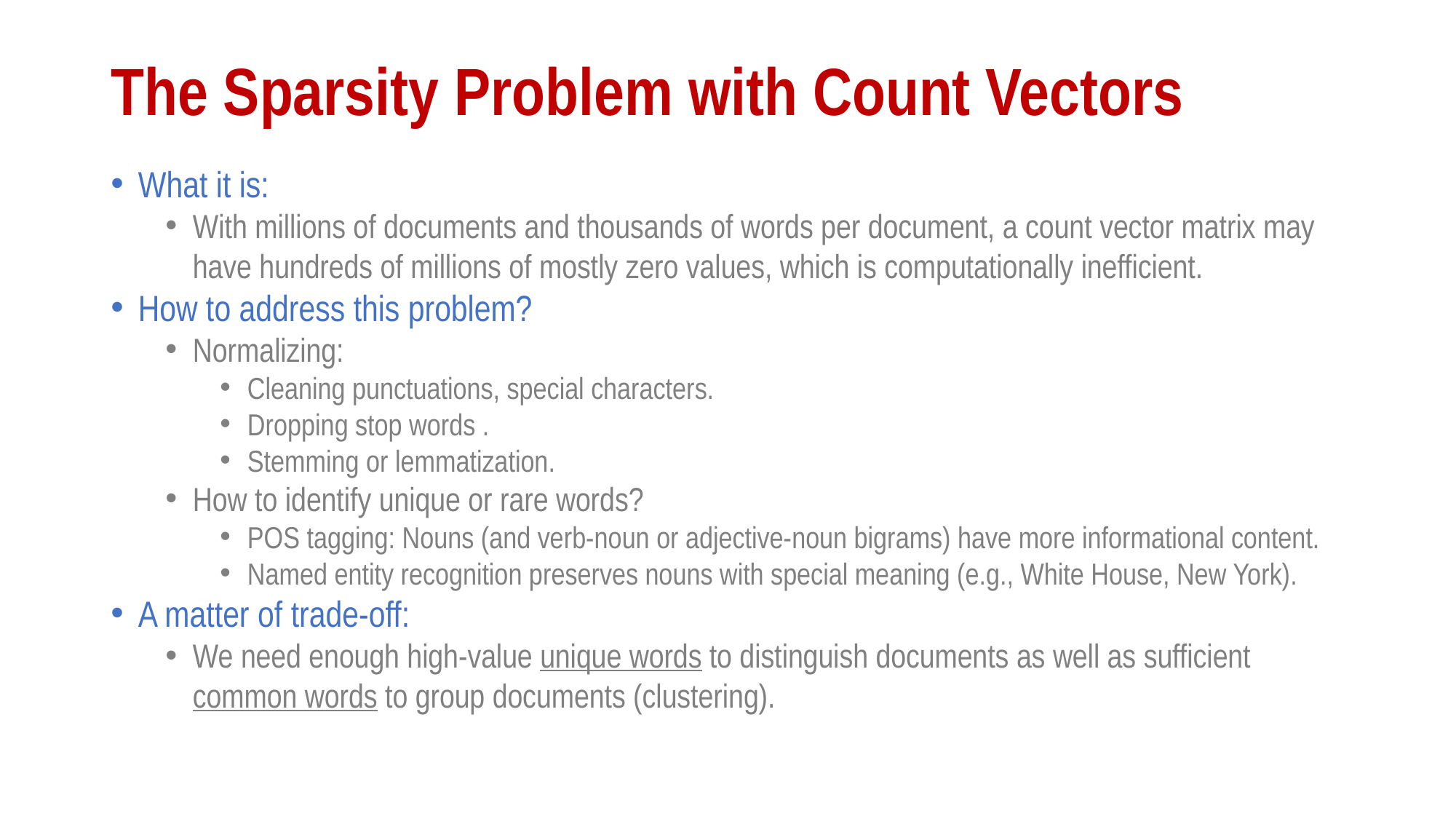

# The Sparsity Problem with Count Vectors
What it is:
With millions of documents and thousands of words per document, a count vector matrix may have hundreds of millions of mostly zero values, which is computationally inefficient.
How to address this problem?
Normalizing:
Cleaning punctuations, special characters.
Dropping stop words .
Stemming or lemmatization.
How to identify unique or rare words?
POS tagging: Nouns (and verb-noun or adjective-noun bigrams) have more informational content.
Named entity recognition preserves nouns with special meaning (e.g., White House, New York).
A matter of trade-off:
We need enough high-value unique words to distinguish documents as well as sufficient common words to group documents (clustering).